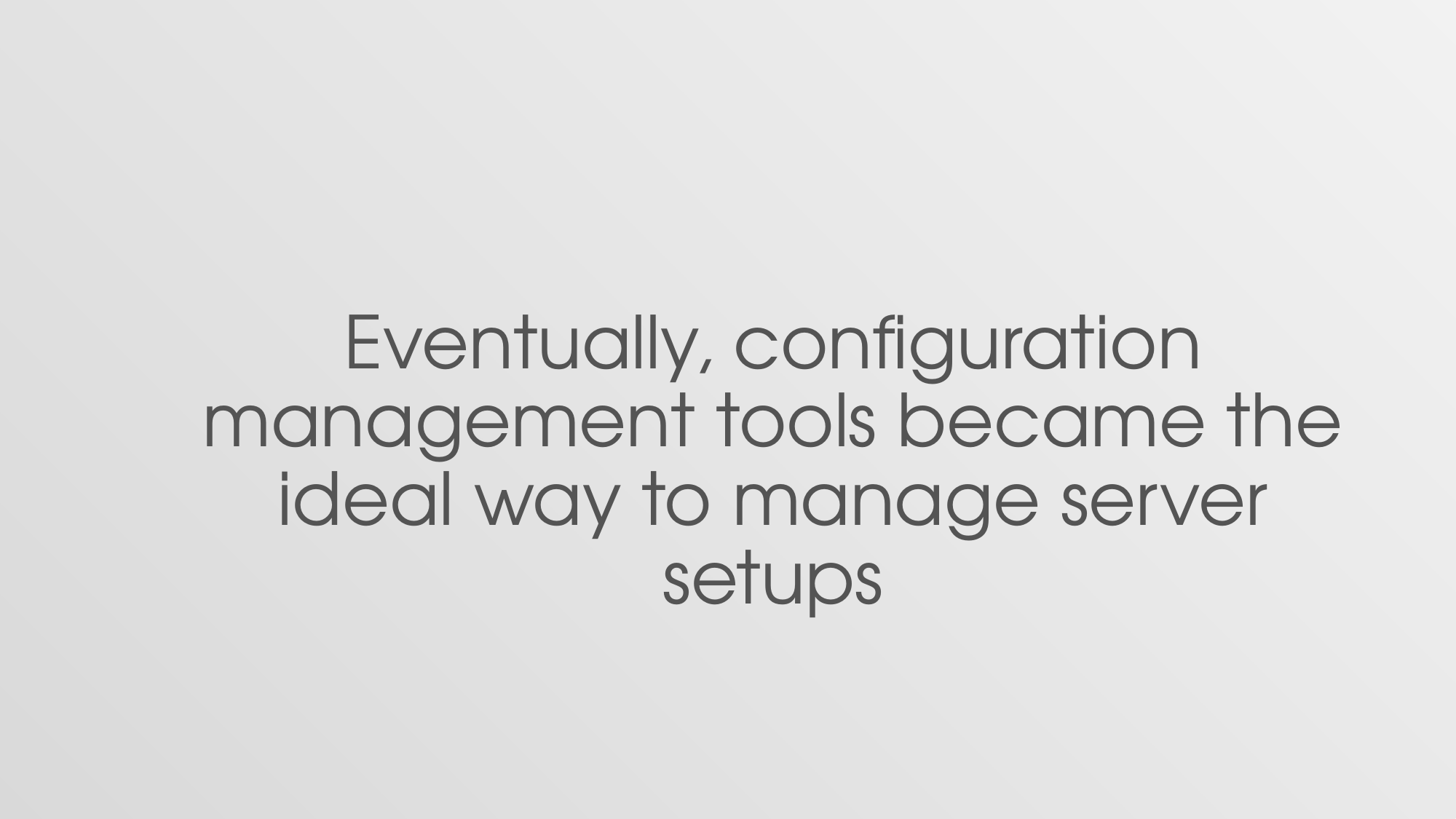

Eventually, configuration management tools became the ideal way to manage server setups